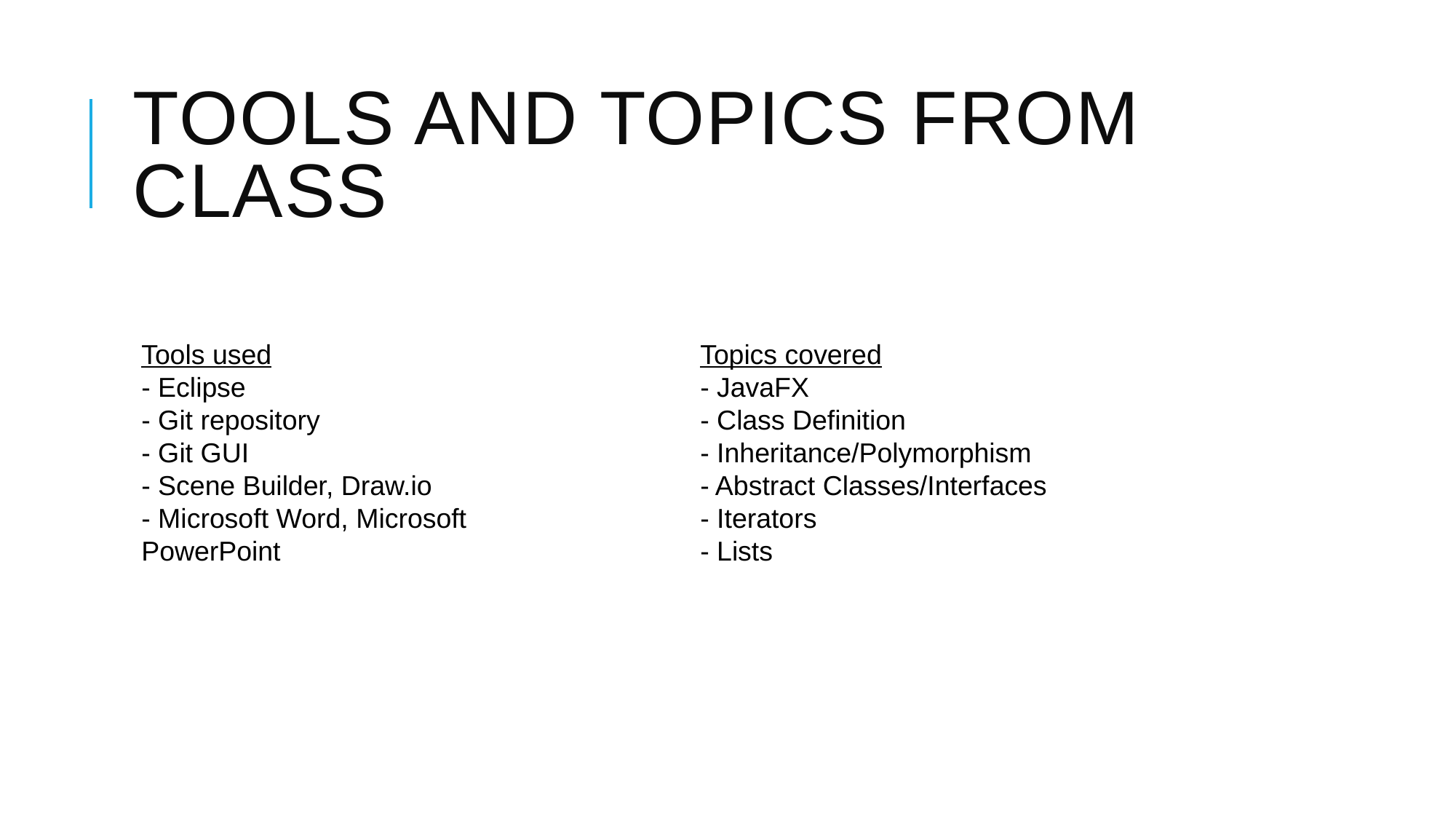

# Tools and topics from class
Tools used
- Eclipse
- Git repository
- Git GUI
- Scene Builder, Draw.io
- Microsoft Word, Microsoft  PowerPoint

Topics covered
- JavaFX
- Class Definition
- Inheritance/Polymorphism
- Abstract Classes/Interfaces
- Iterators
- Lists